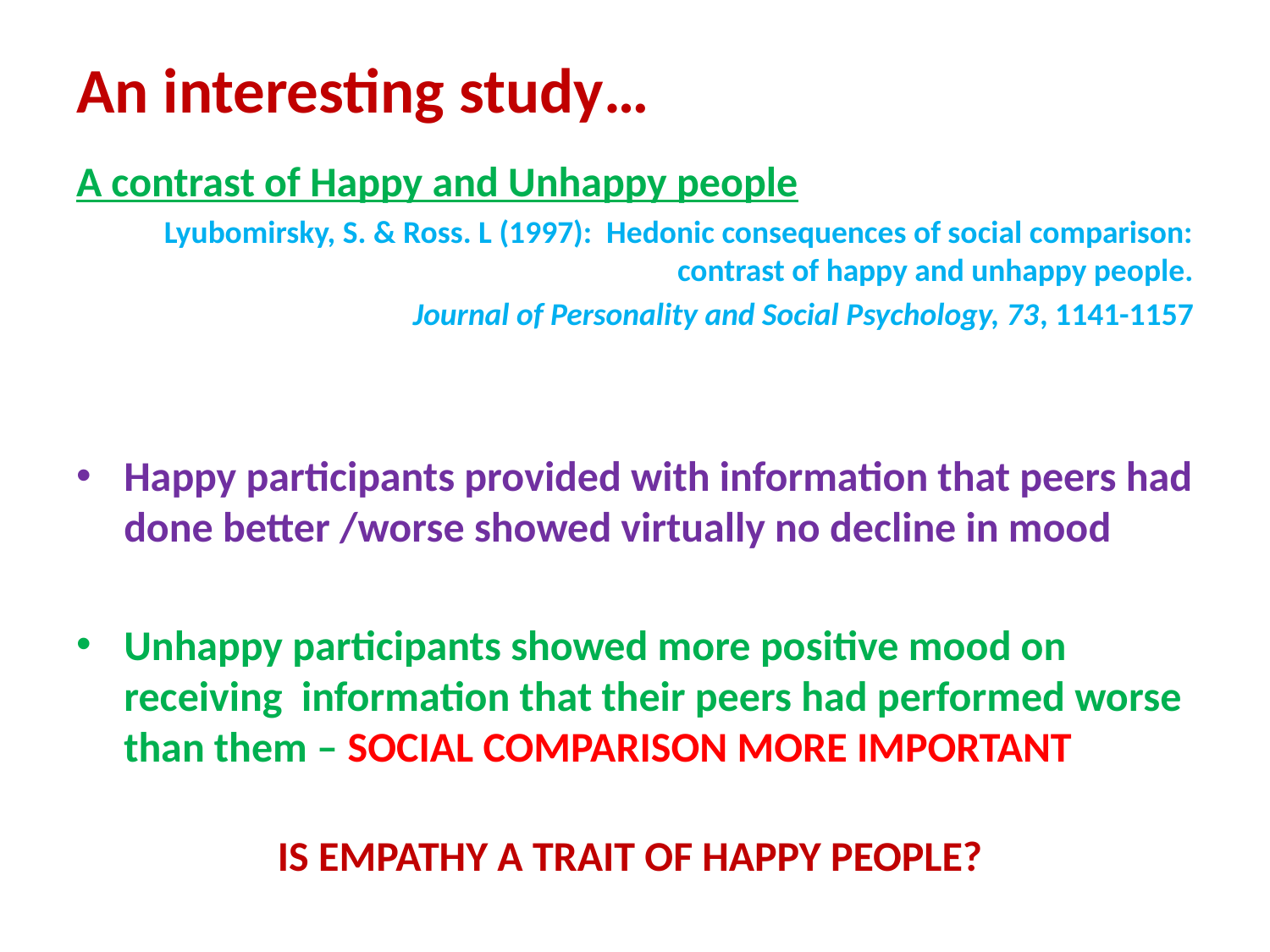

# An interesting study…
A contrast of Happy and Unhappy people
Lyubomirsky, S. & Ross. L (1997):  Hedonic consequences of social comparison: contrast of happy and unhappy people.
 Journal of Personality and Social Psychology, 73, 1141-1157

Happy participants provided with information that peers had done better /worse showed virtually no decline in mood

Unhappy participants showed more positive mood on receiving  information that their peers had performed worse than them – SOCIAL COMPARISON MORE IMPORTANT

IS EMPATHY A TRAIT OF HAPPY PEOPLE?